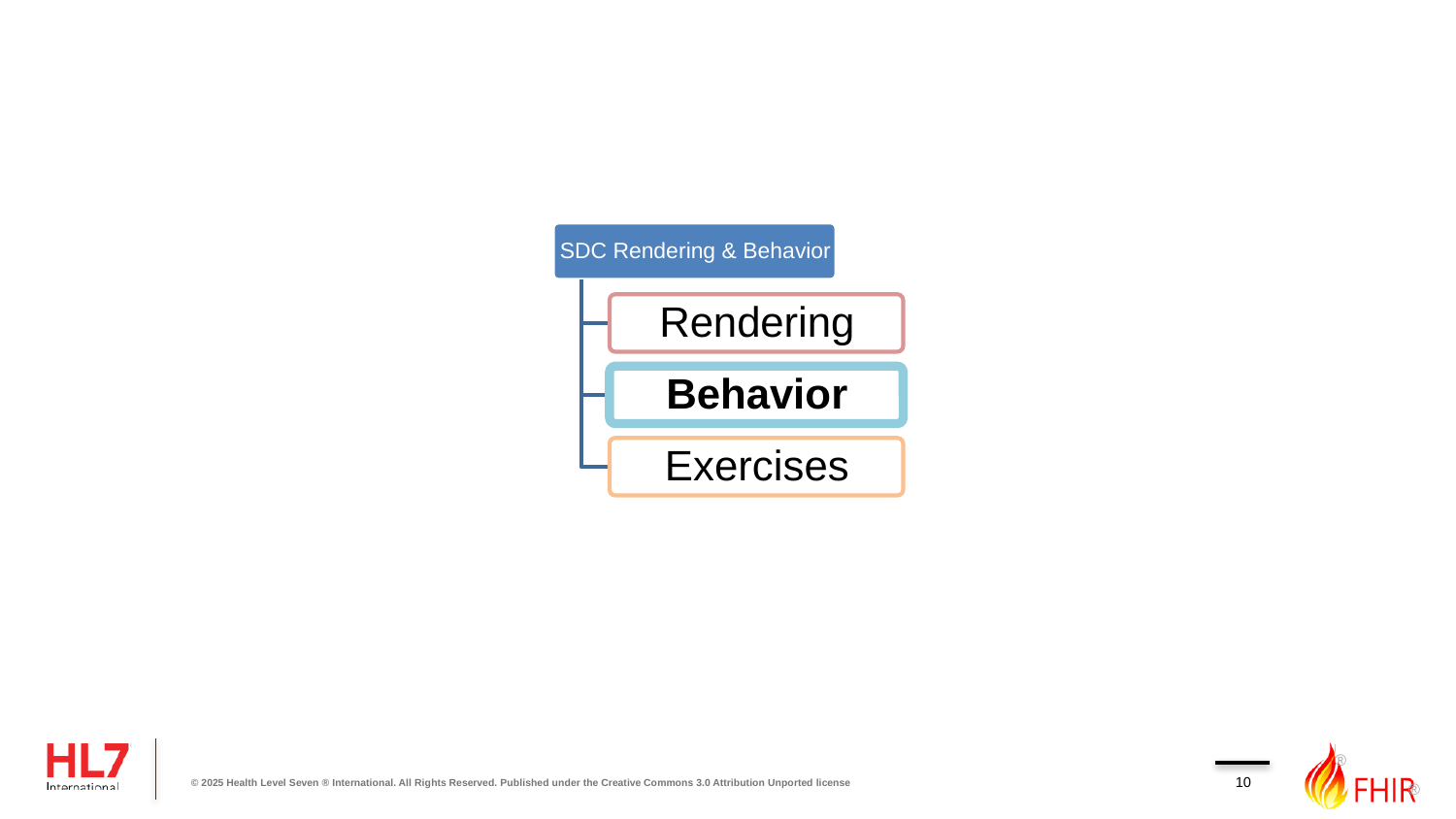

SDC Rendering & Behavior
Rendering
Behavior
Exercises
10
© 2025 Health Level Seven ® International. All Rights Reserved. Published under the Creative Commons 3.0 Attribution Unported license